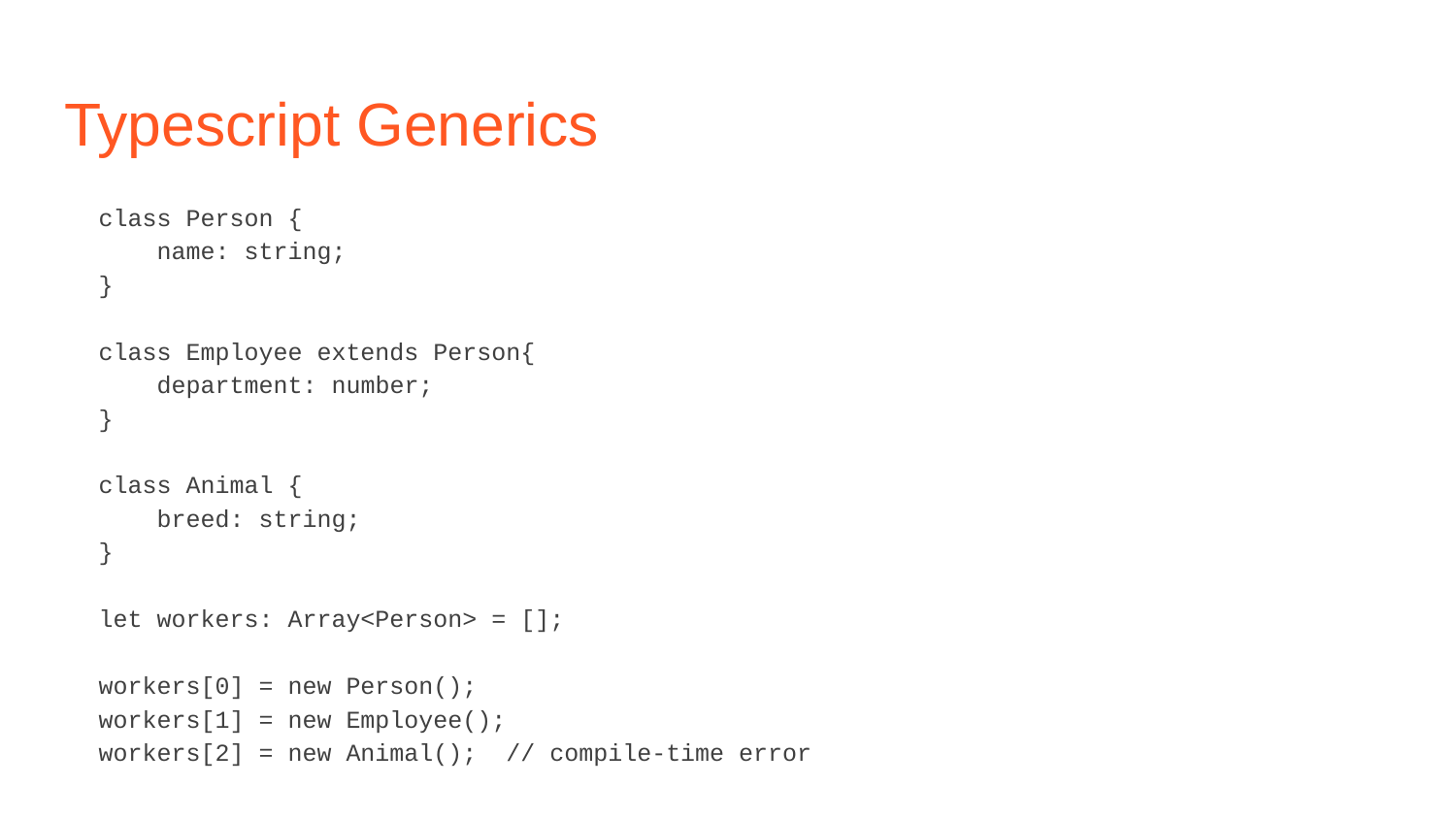

# Typescript Generics
class Person {
    name: string;
}

class Employee extends Person{
    department: number;
}

class Animal {
    breed: string;
}

let workers: Array<Person> = [];

workers[0] = new Person();
workers[1] = new Employee();
workers[2] = new Animal();  // compile-time error